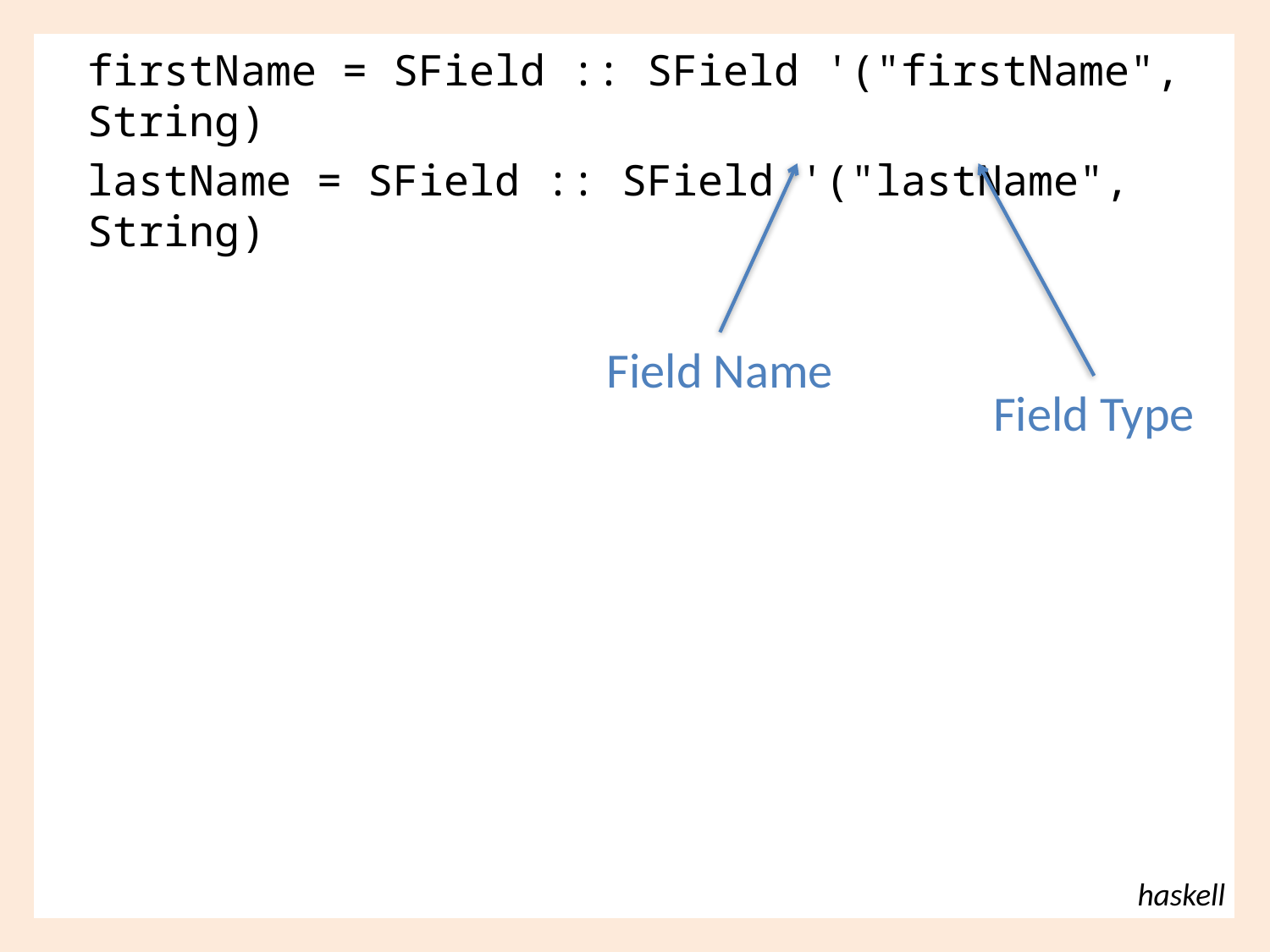

firstName = SField :: SField '("firstName", String)
lastName = SField :: SField '("lastName", String)

Field Name
Field Type
haskell